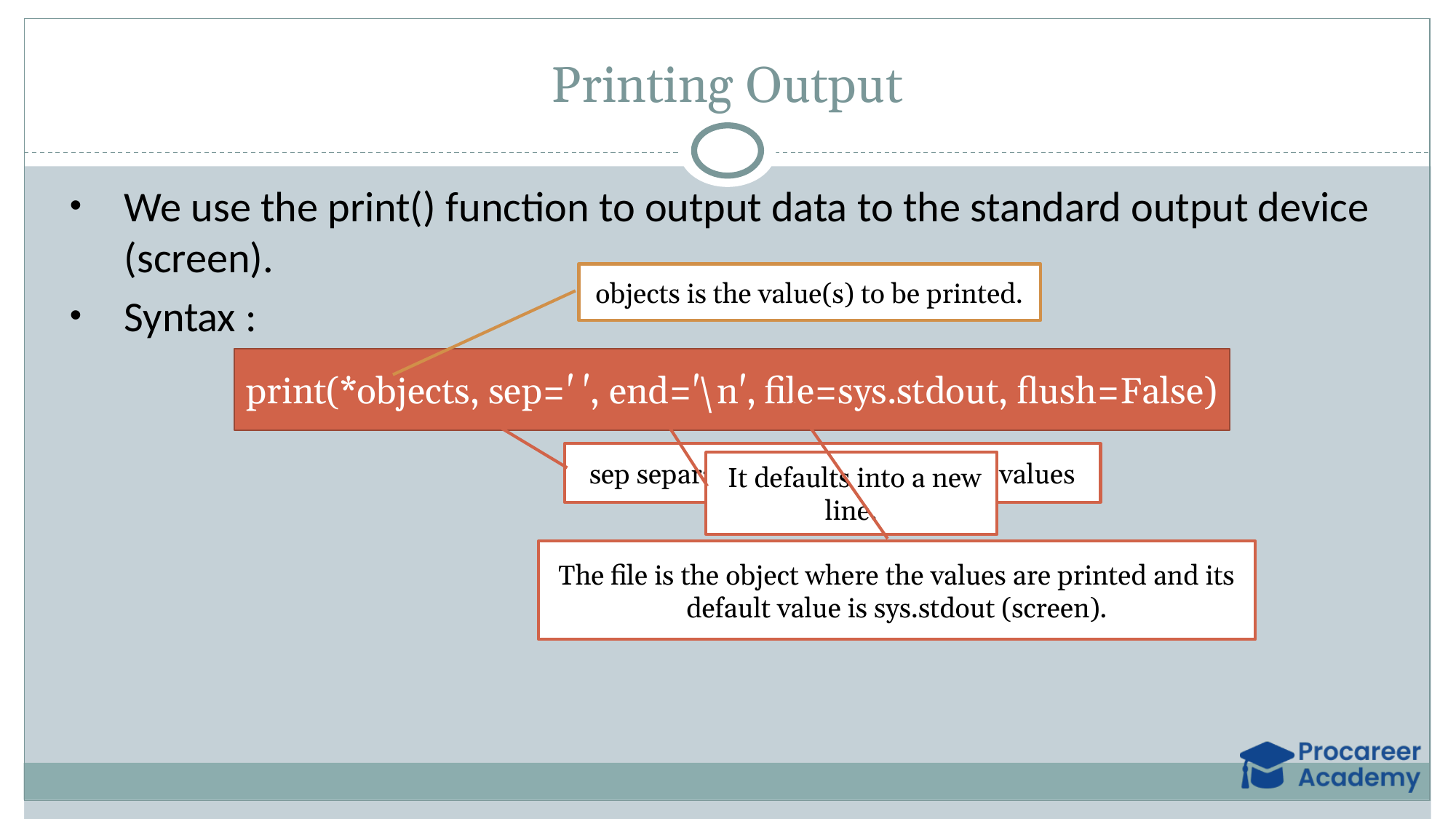

# Printing Output
We use the print() function to output data to the standard output device (screen).
Syntax :
objects is the value(s) to be printed.
print(*objects, sep=' ', end='\n', file=sys.stdout, flush=False)
sep separator is used between the values
 It defaults into a new line.
The file is the object where the values are printed and its default value is sys.stdout (screen).